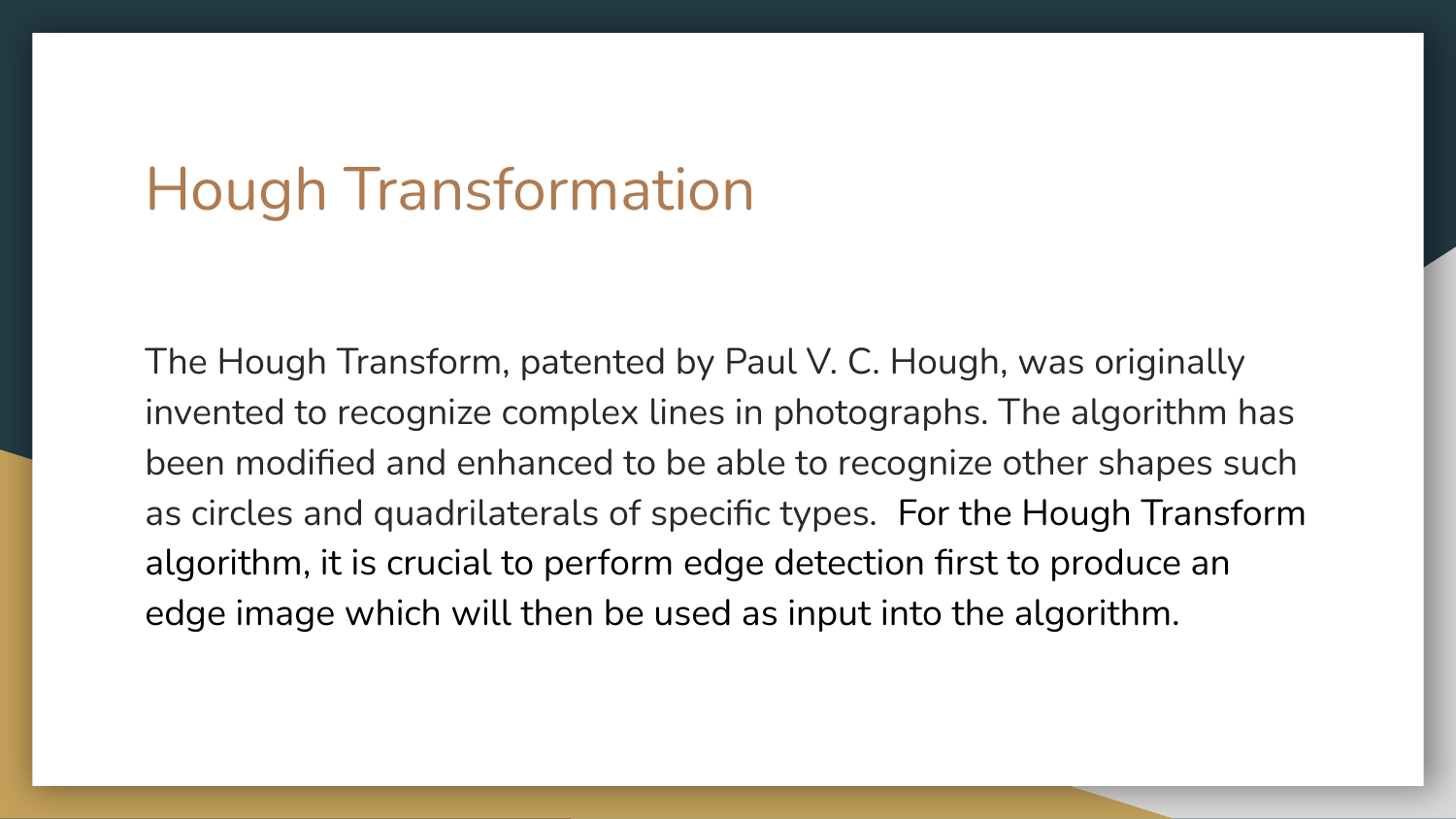

# Hough Transformation
The Hough Transform, patented by Paul V. C. Hough, was originally invented to recognize complex lines in photographs. The algorithm has been modified and enhanced to be able to recognize other shapes such as circles and quadrilaterals of specific types.  For the Hough Transform algorithm, it is crucial to perform edge detection first to produce an edge image which will then be used as input into the algorithm.